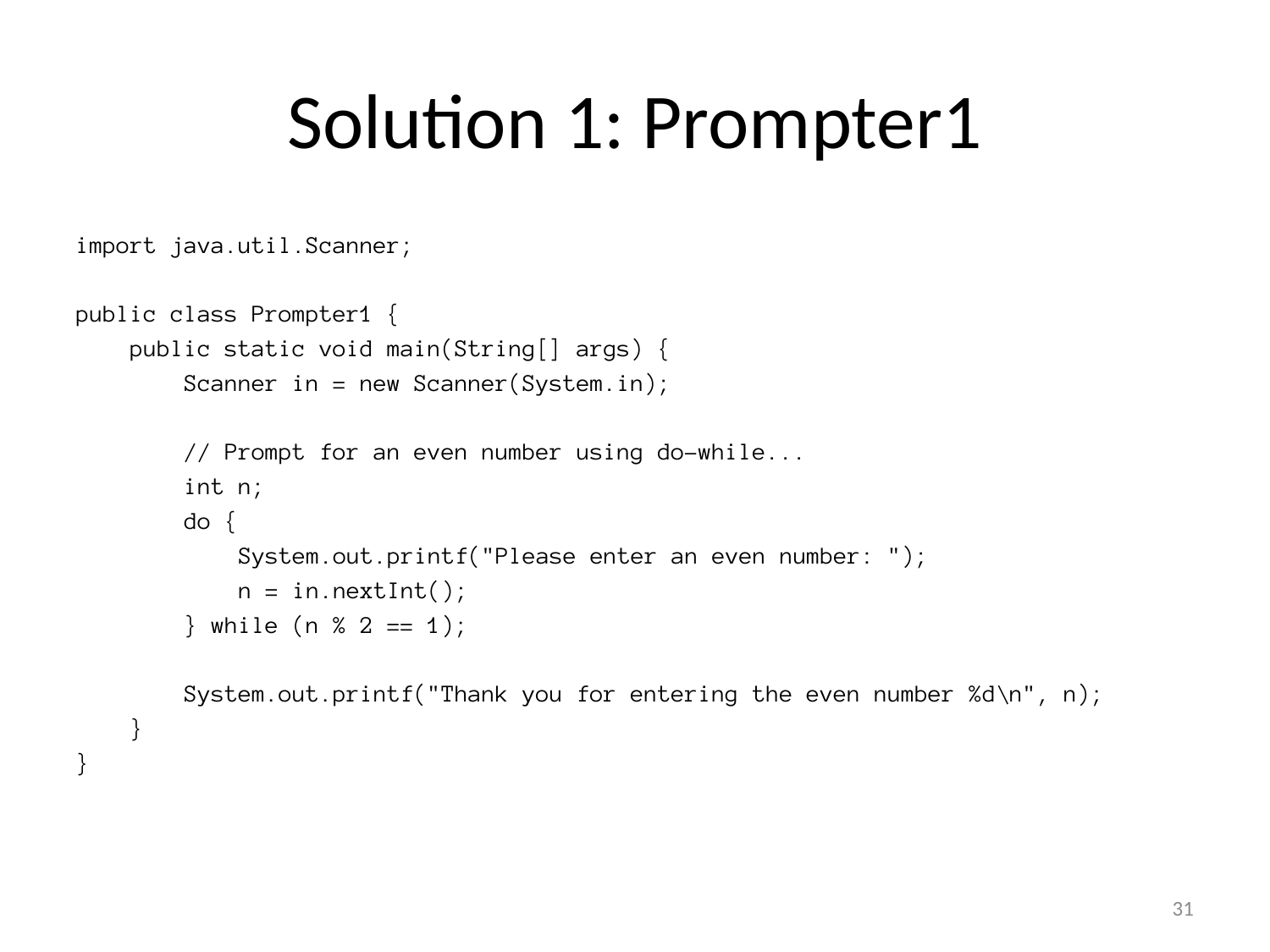

# Solution 1: Prompter1
import java.util.Scanner;

public class Prompter1 {
    public static void main(String[] args) {
        Scanner in = new Scanner(System.in);

        // Prompt for an even number using do-while...
        int n;
        do {
            System.out.printf("Please enter an even number: ");
            n = in.nextInt();
        } while (n % 2 == 1);

        System.out.printf("Thank you for entering the even number %d\n", n);
    }
}

31